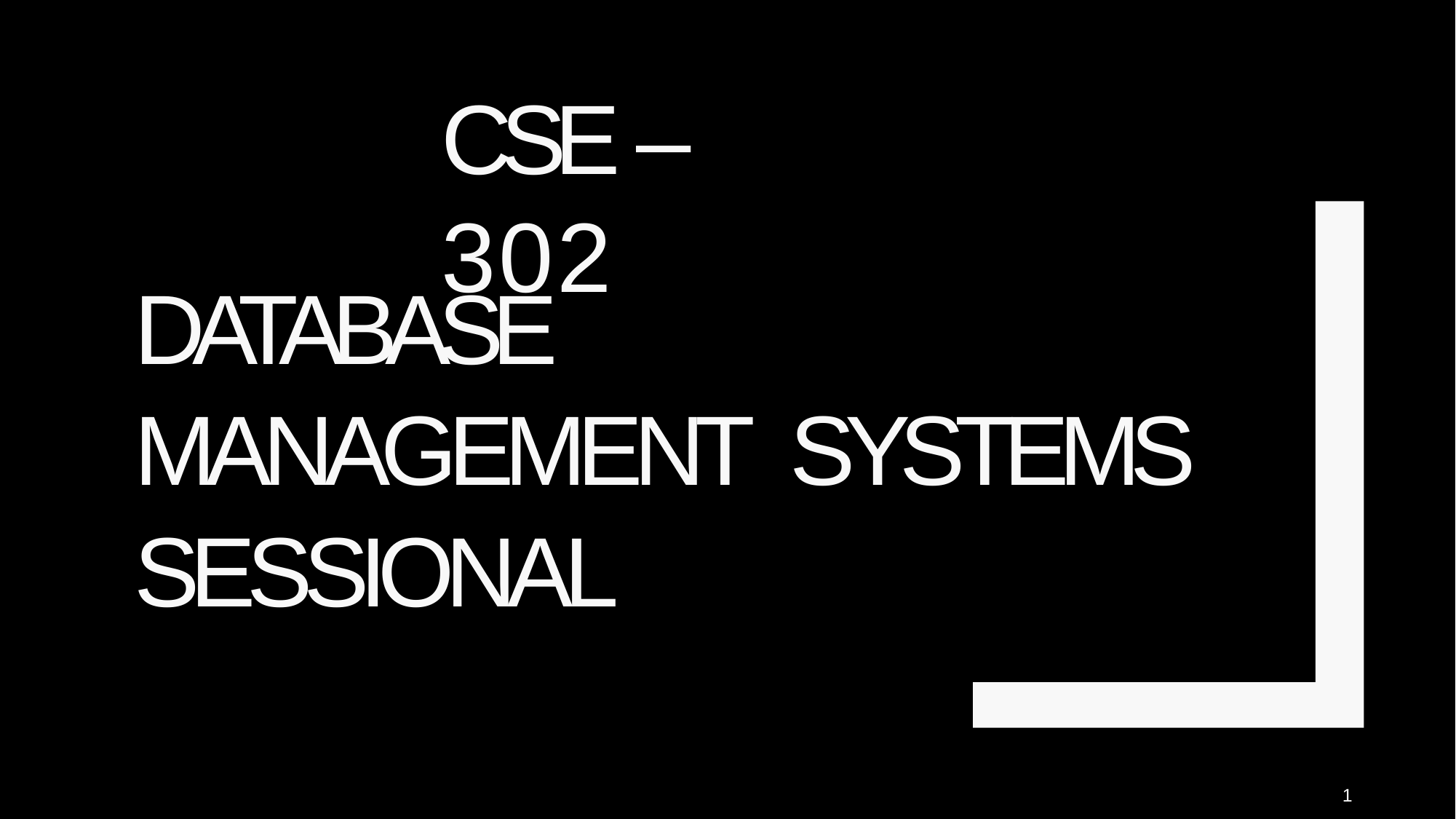

# CSE – 302

DATABASE
MANAGEMENT  SYSTEMS
SESSIONAL
1